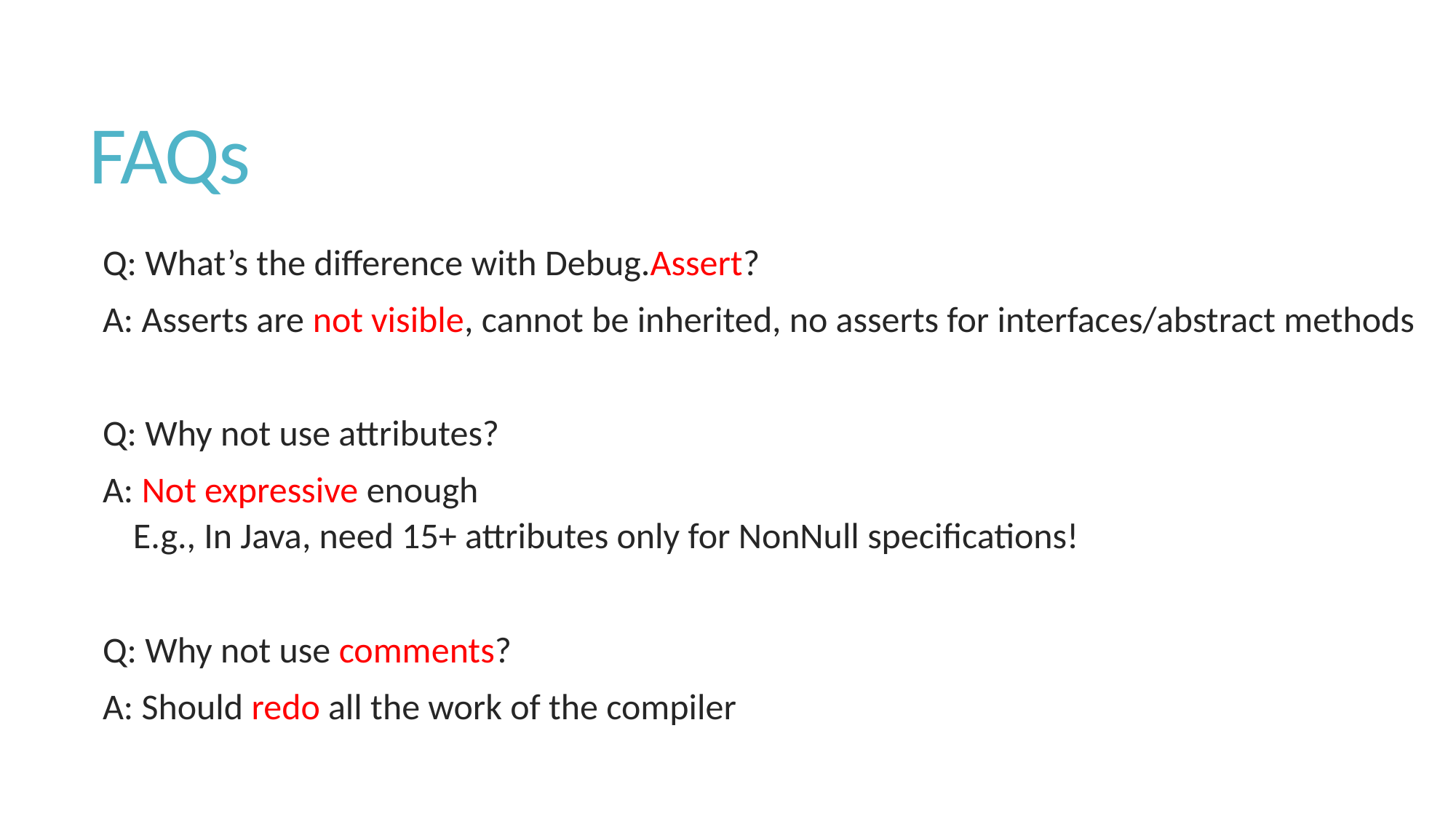

# FAQs
Q: What’s the difference with Debug.Assert?
A: Asserts are not visible, cannot be inherited, no asserts for interfaces/abstract methods

Q: Why not use attributes?
A: Not expressive enough
E.g., In Java, need 15+ attributes only for NonNull specifications!

Q: Why not use comments?
A: Should redo all the work of the compiler